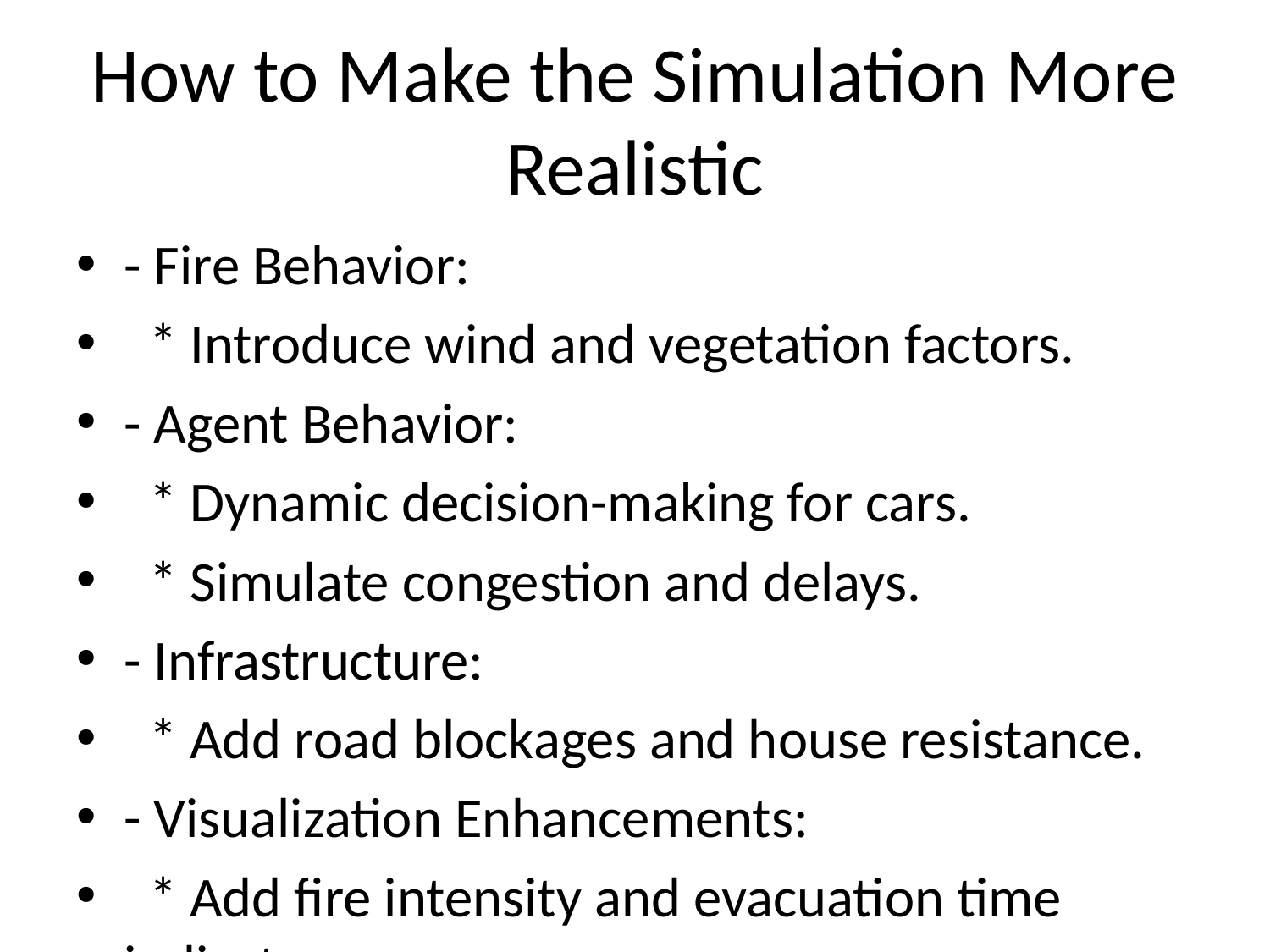

# How to Make the Simulation More Realistic
- Fire Behavior:
  * Introduce wind and vegetation factors.
- Agent Behavior:
  * Dynamic decision-making for cars.
  * Simulate congestion and delays.
- Infrastructure:
  * Add road blockages and house resistance.
- Visualization Enhancements:
  * Add fire intensity and evacuation time indicators.